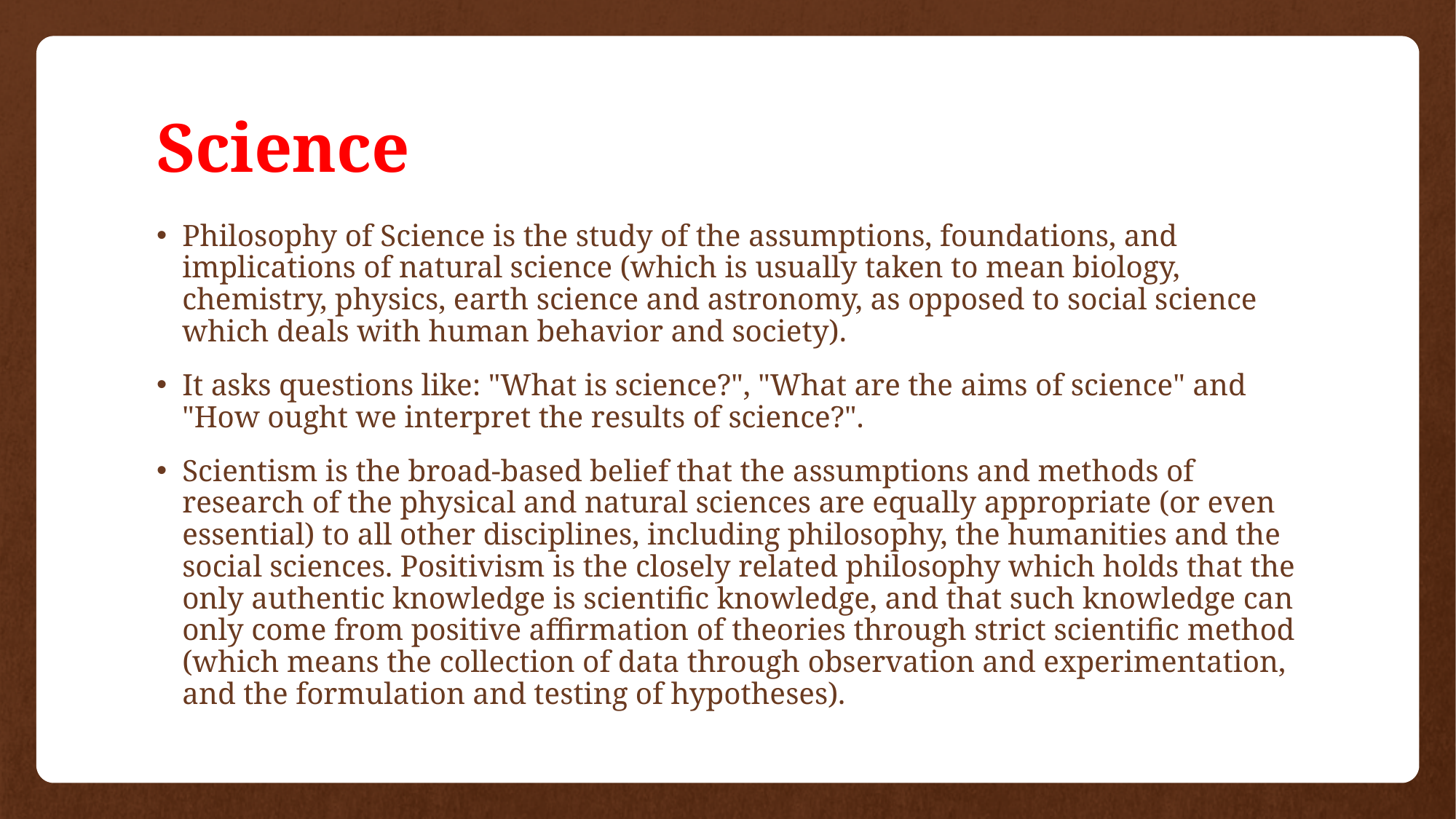

# Science
Philosophy of Science is the study of the assumptions, foundations, and implications of natural science (which is usually taken to mean biology, chemistry, physics, earth science and astronomy, as opposed to social science which deals with human behavior and society).
It asks questions like: "What is science?", "What are the aims of science" and "How ought we interpret the results of science?".
Scientism is the broad-based belief that the assumptions and methods of research of the physical and natural sciences are equally appropriate (or even essential) to all other disciplines, including philosophy, the humanities and the social sciences. Positivism is the closely related philosophy which holds that the only authentic knowledge is scientific knowledge, and that such knowledge can only come from positive affirmation of theories through strict scientific method (which means the collection of data through observation and experimentation, and the formulation and testing of hypotheses).